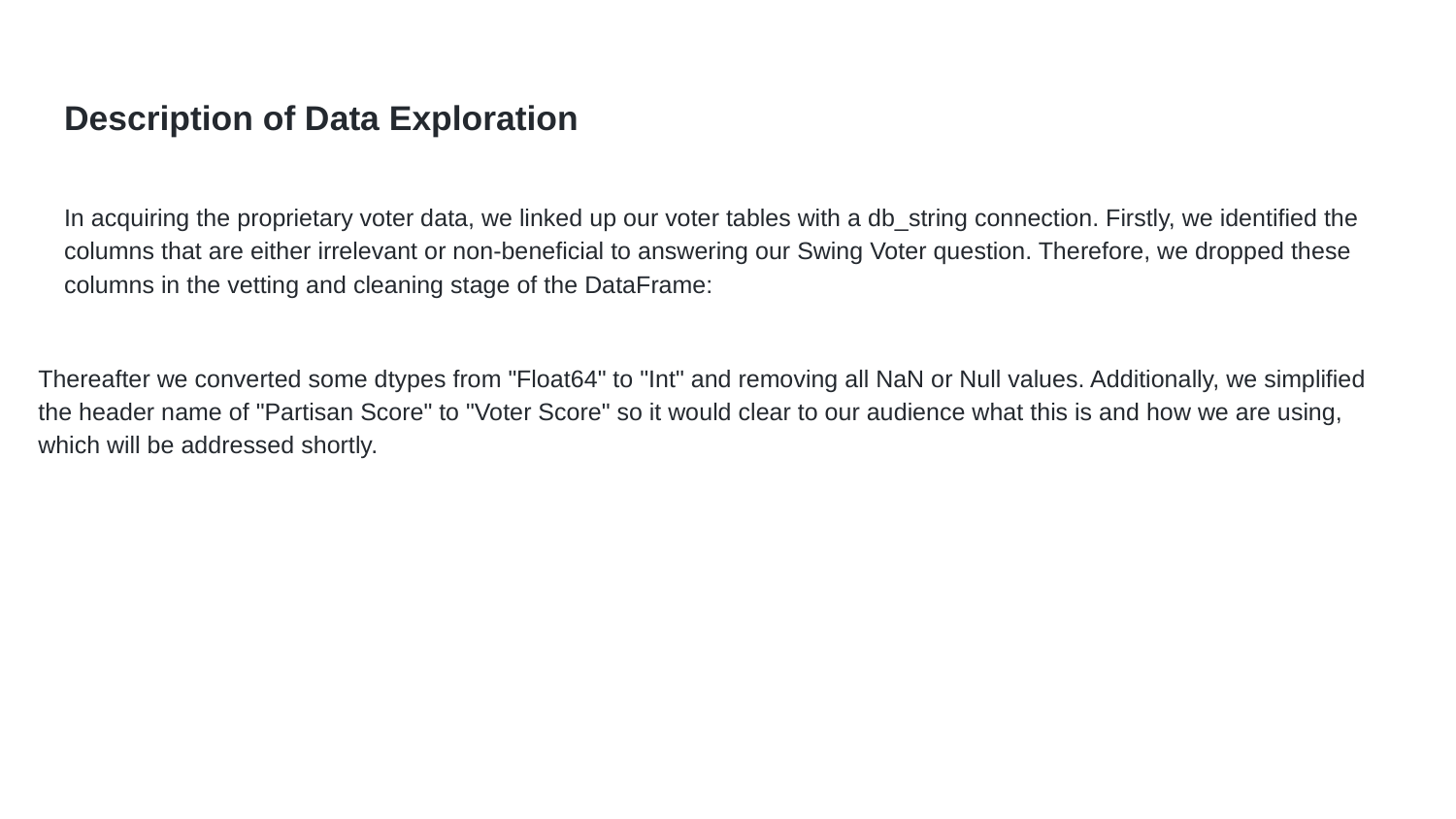

# Description of Data Exploration

In acquiring the proprietary voter data, we linked up our voter tables with a db_string connection. Firstly, we identified the columns that are either irrelevant or non-beneficial to answering our Swing Voter question. Therefore, we dropped these columns in the vetting and cleaning stage of the DataFrame:
Thereafter we converted some dtypes from "Float64" to "Int" and removing all NaN or Null values. Additionally, we simplified the header name of "Partisan Score" to "Voter Score" so it would clear to our audience what this is and how we are using, which will be addressed shortly.